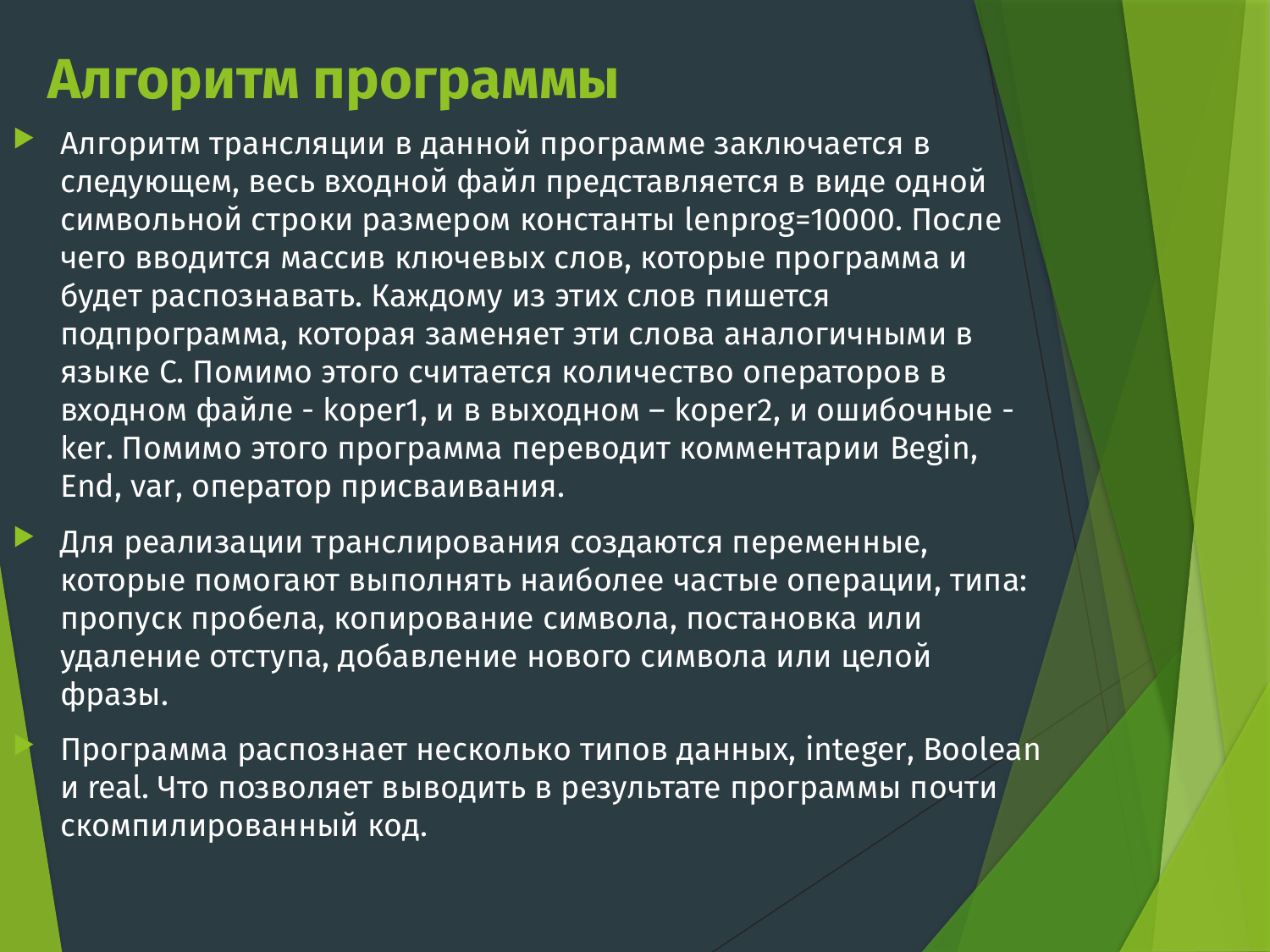

# Алгоритм программы
Алгоритм трансляции в данной программе заключается в следующем, весь входной файл представляется в виде одной символьной строки размером константы lenprog=10000. После чего вводится массив ключевых слов, которые программа и будет распознавать. Каждому из этих слов пишется подпрограмма, которая заменяет эти слова аналогичными в языке C. Помимо этого считается количество операторов в входном файле - koper1, и в выходном – koper2, и ошибочные - ker. Помимо этого программа переводит комментарии Begin, End, var, оператор присваивания.
Для реализации транслирования создаются переменные, которые помогают выполнять наиболее частые операции, типа: пропуск пробела, копирование символа, постановка или удаление отступа, добавление нового символа или целой фразы.
Программа распознает несколько типов данных, integer, Boolean и real. Что позволяет выводить в результате программы почти скомпилированный код.